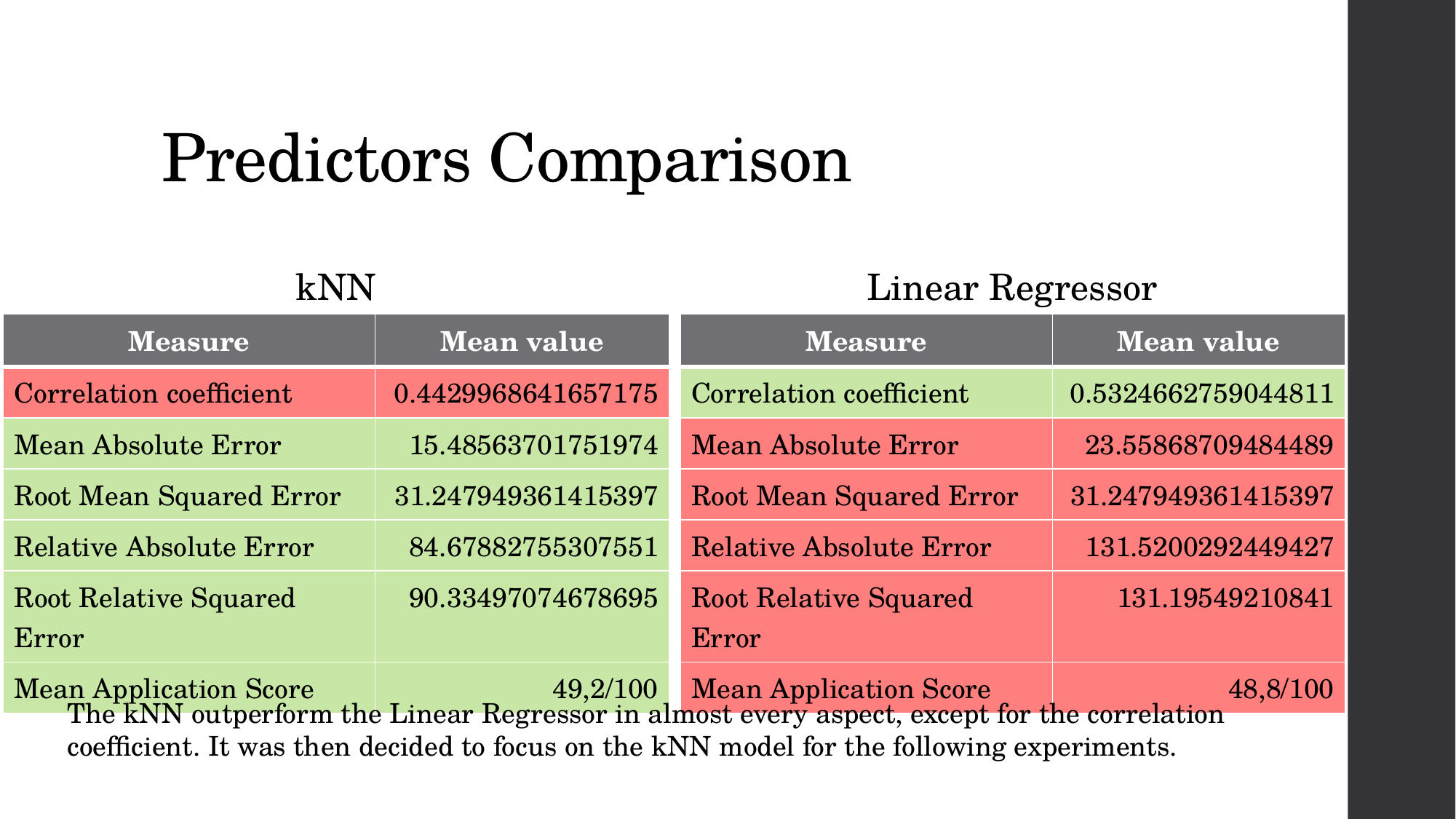

# Predictors Comparison
Linear Regressor
kNN
| Measure | Mean value |
| --- | --- |
| Correlation coefficient | 0.4429968641657175 |
| Mean Absolute Error | 15.48563701751974 |
| Root Mean Squared Error | 31.247949361415397 |
| Relative Absolute Error | 84.67882755307551 |
| Root Relative Squared Error | 90.33497074678695 |
| Mean Application Score | 49,2/100 |
| Measure | Mean value |
| --- | --- |
| Correlation coefficient | 0.5324662759044811 |
| Mean Absolute Error | 23.55868709484489 |
| Root Mean Squared Error | 31.247949361415397 |
| Relative Absolute Error | 131.5200292449427 |
| Root Relative Squared Error | 131.19549210841 |
| Mean Application Score | 48,8/100 |
The kNN outperform the Linear Regressor in almost every aspect, except for the correlation coefficient. It was then decided to focus on the kNN model for the following experiments.